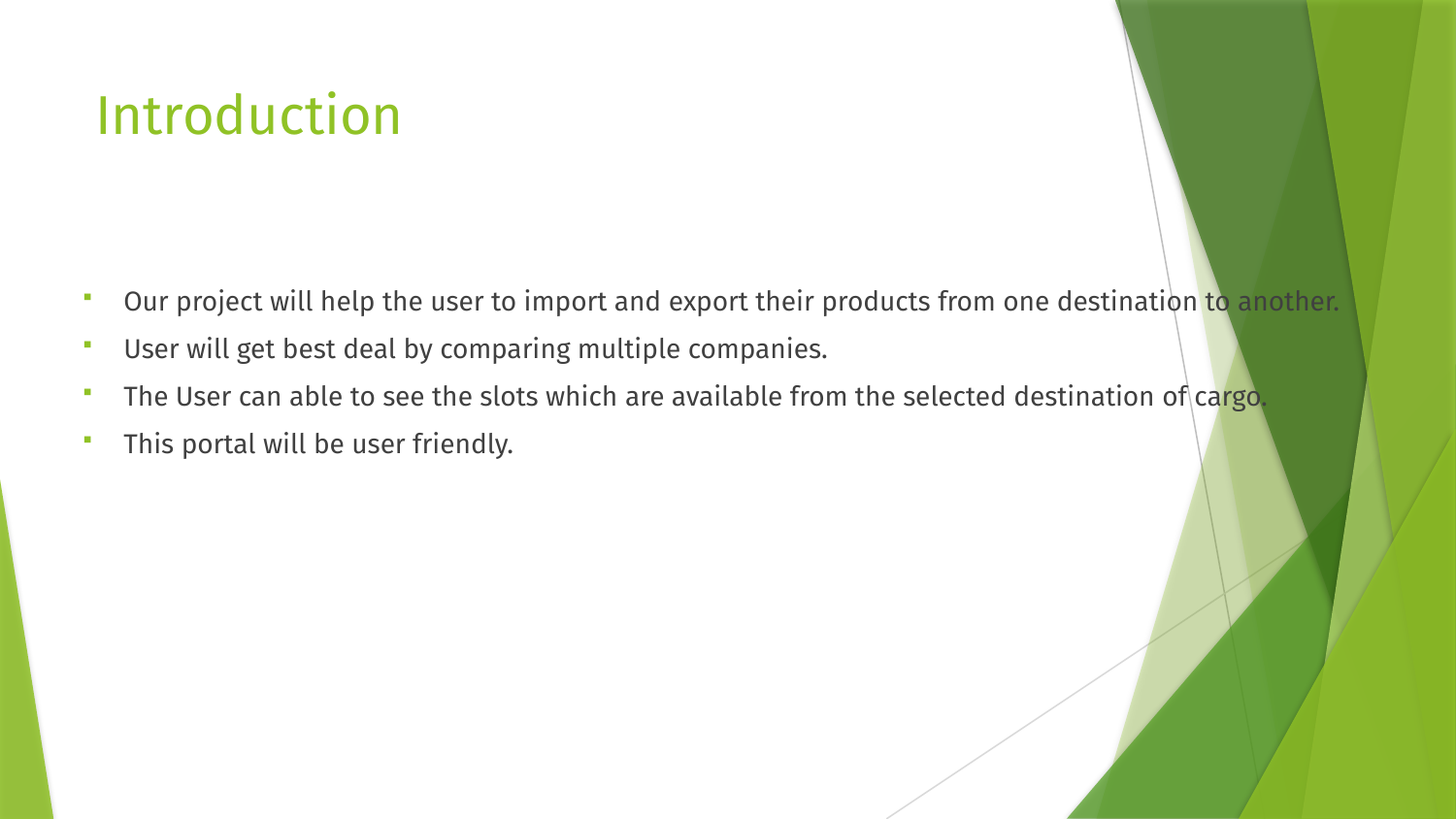

# Introduction
Our project will help the user to import and export their products from one destination to another.
User will get best deal by comparing multiple companies.
The User can able to see the slots which are available from the selected destination of cargo.
This portal will be user friendly.